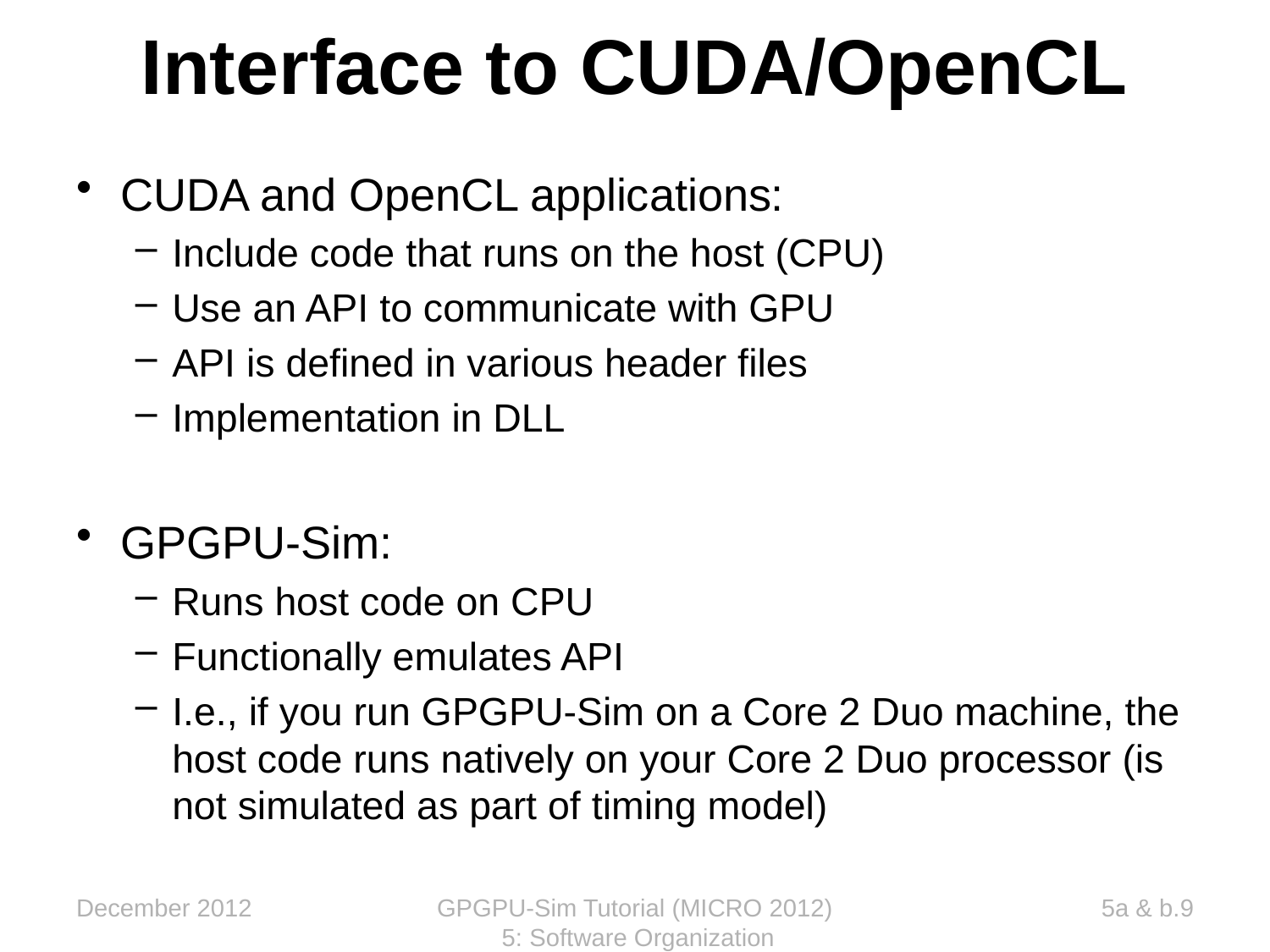

Interface to CUDA/OpenCL
CUDA and OpenCL applications:
Include code that runs on the host (CPU)
Use an API to communicate with GPU
API is defined in various header files
Implementation in DLL

GPGPU-Sim:
Runs host code on CPU
Functionally emulates API
I.e., if you run GPGPU-Sim on a Core 2 Duo machine, the host code runs natively on your Core 2 Duo processor (is not simulated as part of timing model)
December 2012
GPGPU-Sim Tutorial (MICRO 2012)  5: Software Organization
5a & b.9